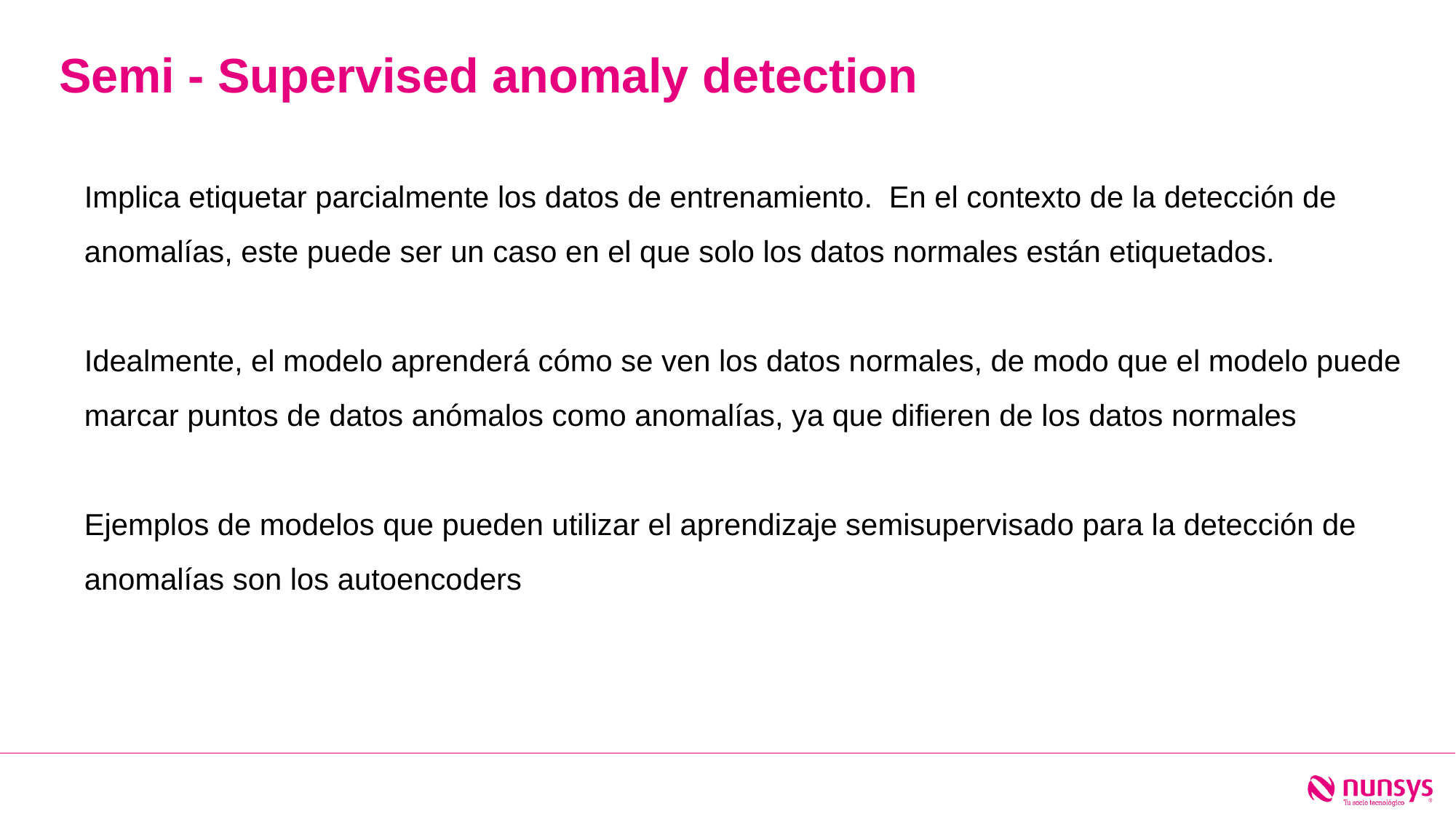

Semi - Supervised anomaly detection
Implica etiquetar parcialmente los datos de entrenamiento.  En el contexto de la detección de anomalías, este puede ser un caso en el que solo los datos normales están etiquetados.

Idealmente, el modelo aprenderá cómo se ven los datos normales, de modo que el modelo puede marcar puntos de datos anómalos como anomalías, ya que difieren de los datos normales

Ejemplos de modelos que pueden utilizar el aprendizaje semisupervisado para la detección de anomalías son los autoencoders